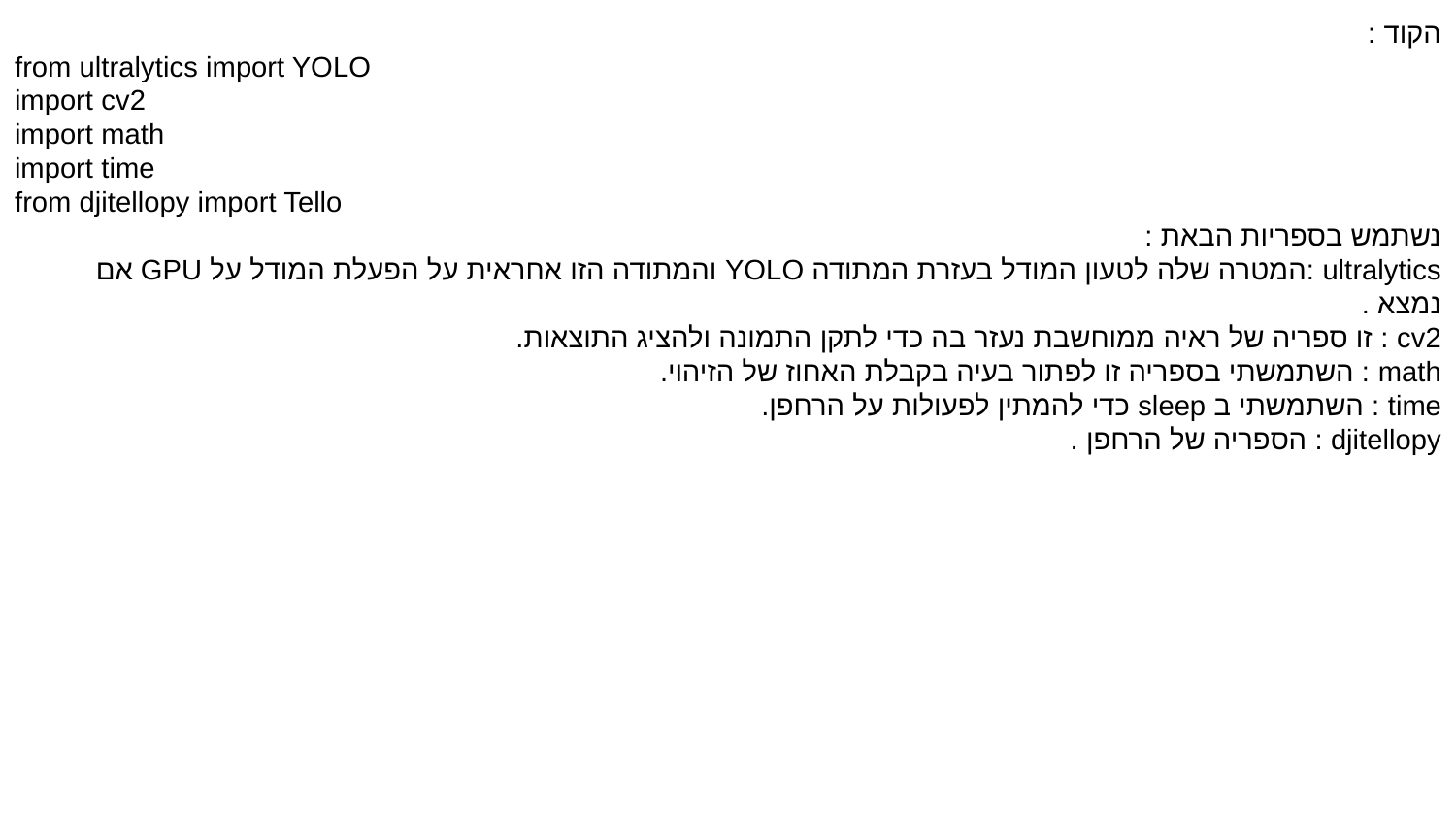

הקוד :
from ultralytics import YOLO
import cv2
import math
import time
from djitellopy import Tello
נשתמש בספריות הבאת :
ultralytics :המטרה שלה לטעון המודל בעזרת המתודה YOLO והמתודה הזו אחראית על הפעלת המודל על GPU אם נמצא .
cv2 : זו ספריה של ראיה ממוחשבת נעזר בה כדי לתקן התמונה ולהציג התוצאות.
math : השתמשתי בספריה זו לפתור בעיה בקבלת האחוז של הזיהוי.
time : השתמשתי ב sleep כדי להמתין לפעולות על הרחפן.
djitellopy : הספריה של הרחפן .